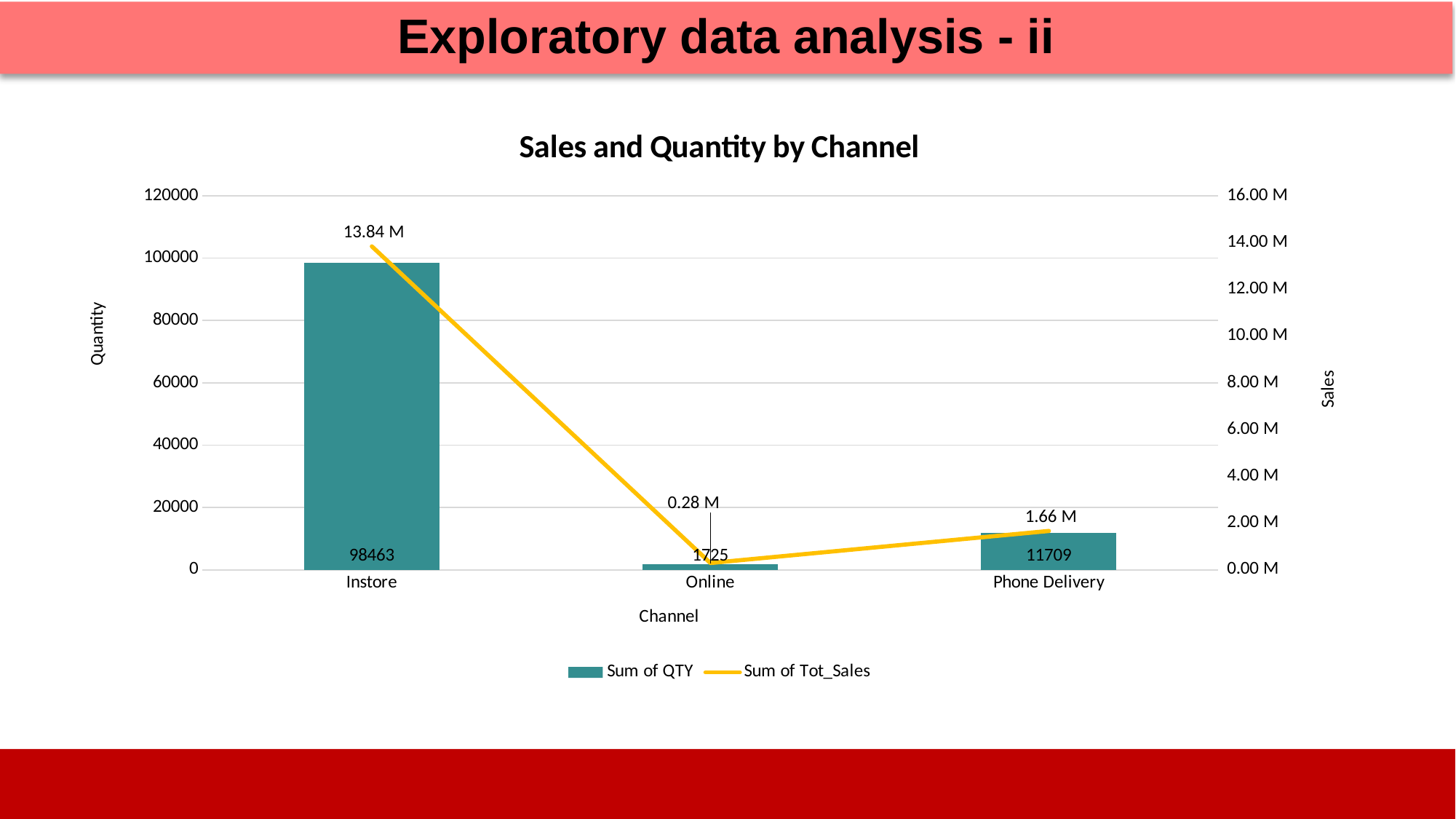

Exploratory data analysis - ii

### Chart: Sales and Quantity by Channel

| Category | Sum of QTY | Sum of Tot_Sales |
|---|---|---|
| Instore | 98463.0 | 13837365.3699993 |
| Online | 1725.0 | 284740.7 |
| Phone Delivery | 11709.0 | 1656930.54000001 |
Image source: icons8`